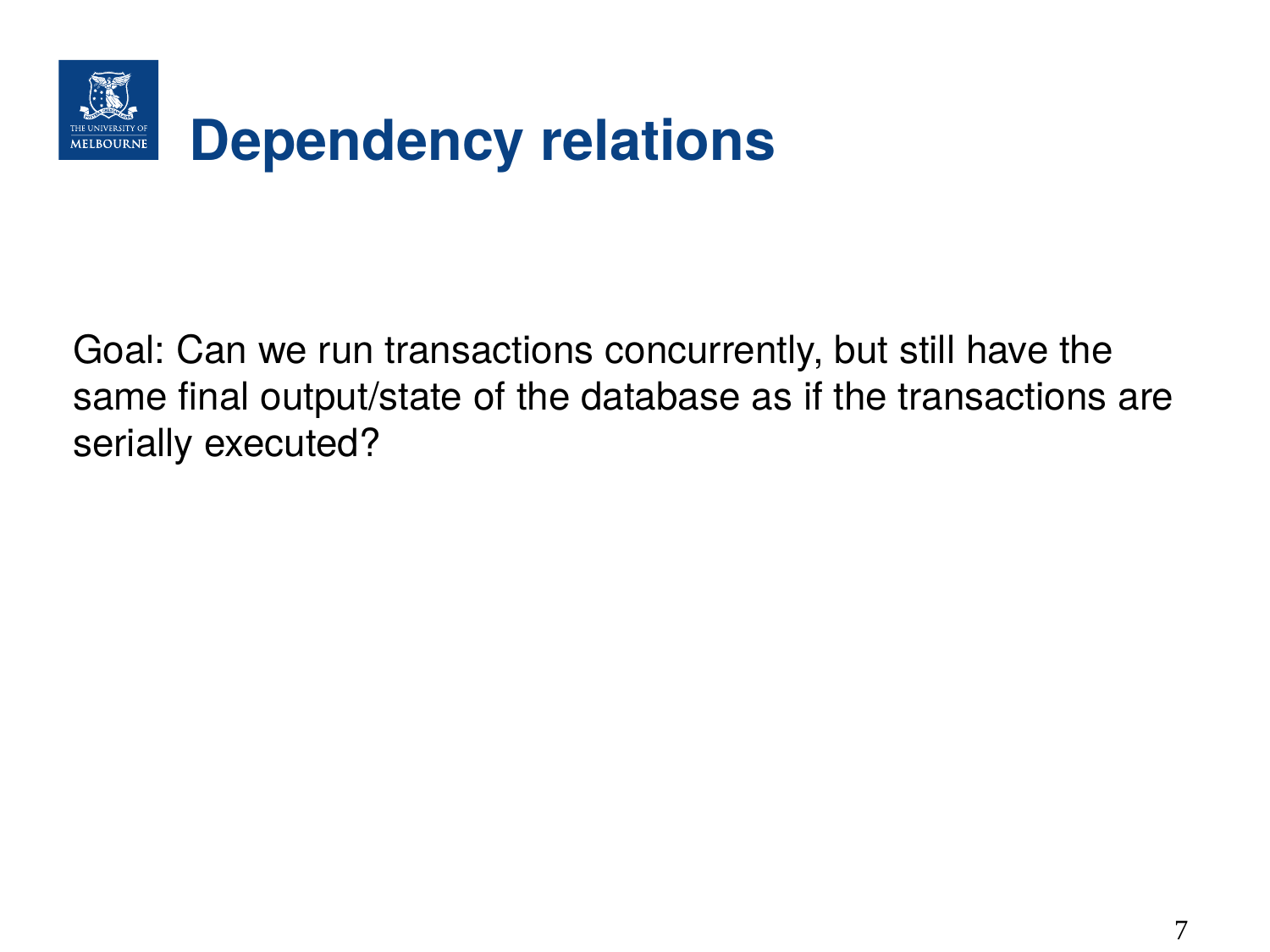

# Dependency relations

Goal: Can we run transactions concurrently, but still have the same final output/state of the database as if the transactions are serially executed?